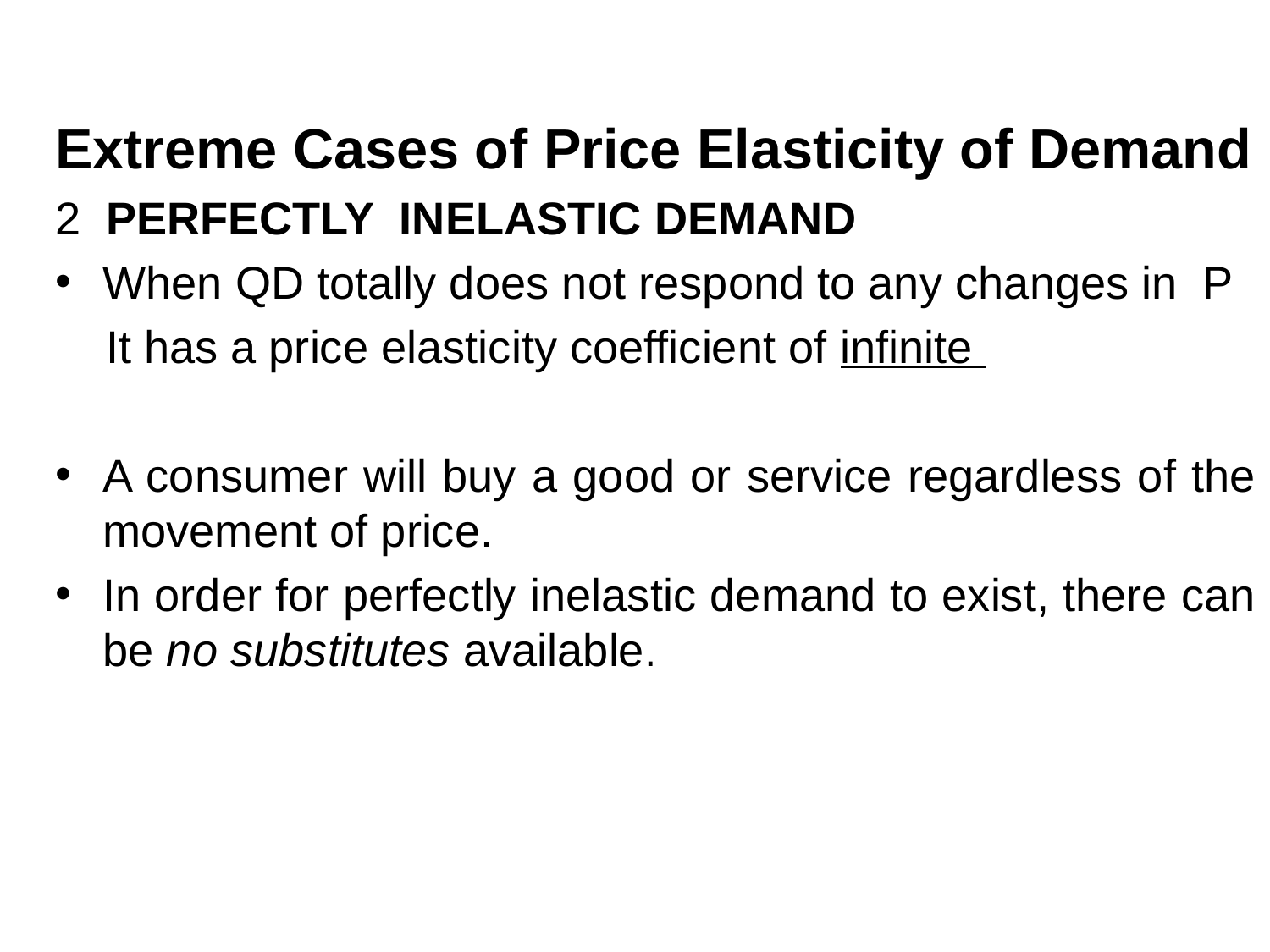

Extreme Cases of Price Elasticity of Demand
2  PERFECTLY  INELASTIC DEMAND
When QD totally does not respond to any changes in  P
    It has a price elasticity coefficient of infinite

A consumer will buy a good or service regardless of the movement of price.
In order for perfectly inelastic demand to exist, there can be no substitutes available.